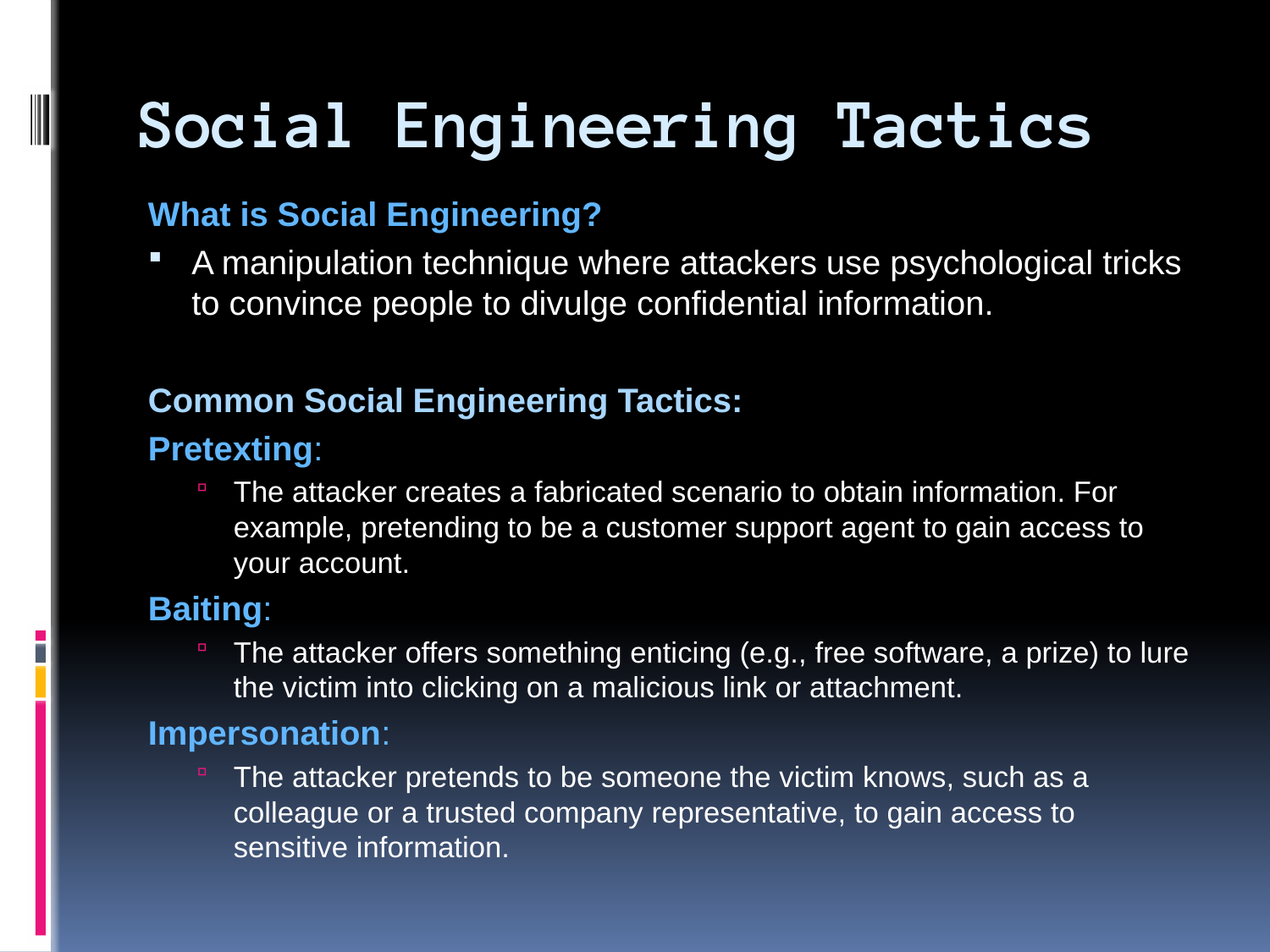

# Social Engineering Tactics
What is Social Engineering?
A manipulation technique where attackers use psychological tricks to convince people to divulge confidential information.

Common Social Engineering Tactics:
Pretexting:
The attacker creates a fabricated scenario to obtain information. For example, pretending to be a customer support agent to gain access to your account.
Baiting:
The attacker offers something enticing (e.g., free software, a prize) to lure the victim into clicking on a malicious link or attachment.
Impersonation:
The attacker pretends to be someone the victim knows, such as a colleague or a trusted company representative, to gain access to sensitive information.